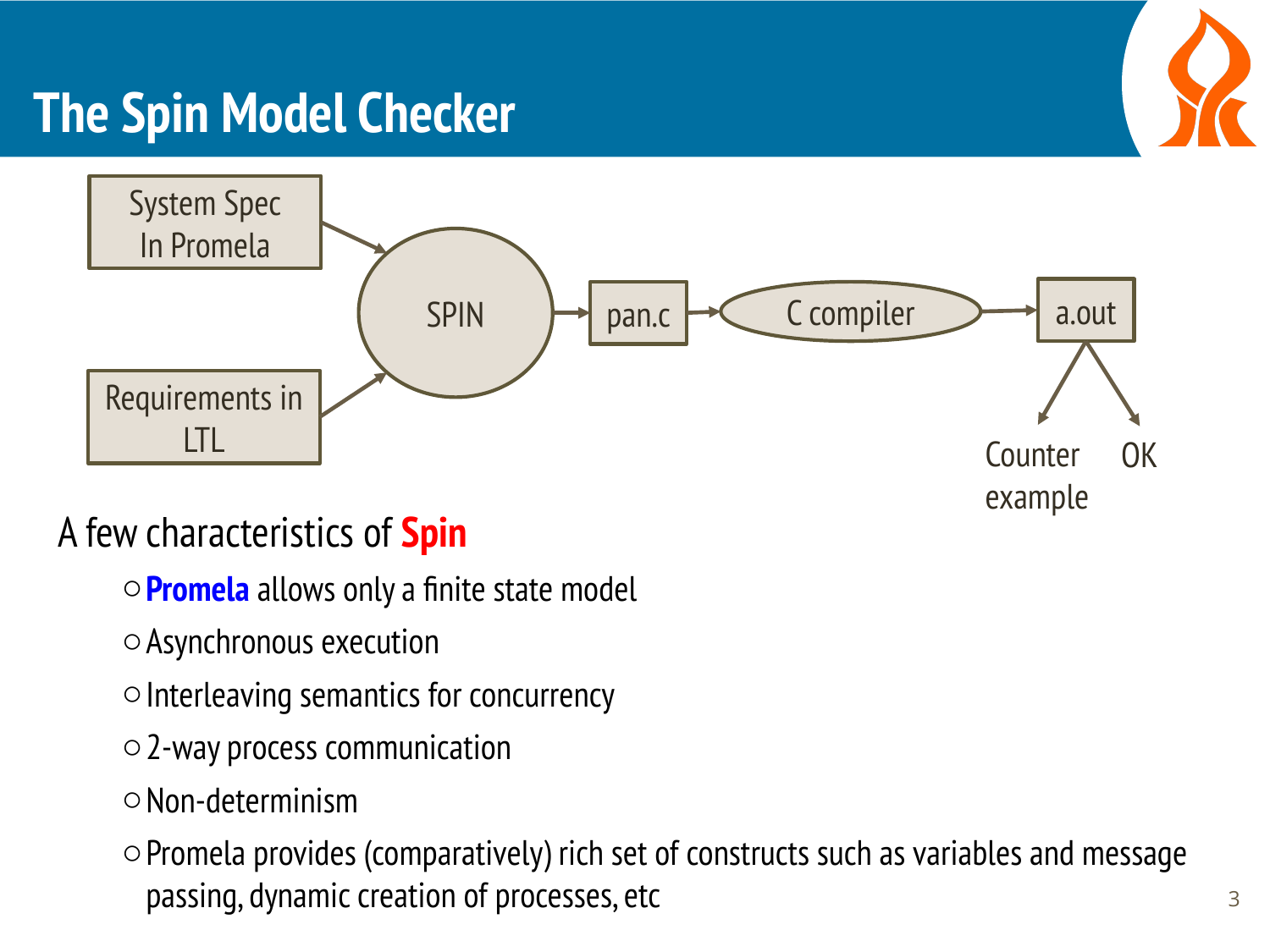

# The Spin Model Checker
System Spec
In Promela
SPIN
a.out
pan.c
C compiler
Requirements in LTL
Counter
example
OK
A few characteristics of Spin
Promela allows only a finite state model
Asynchronous execution
Interleaving semantics for concurrency
2-way process communication
Non-determinism
Promela provides (comparatively) rich set of constructs such as variables and message passing, dynamic creation of processes, etc
3